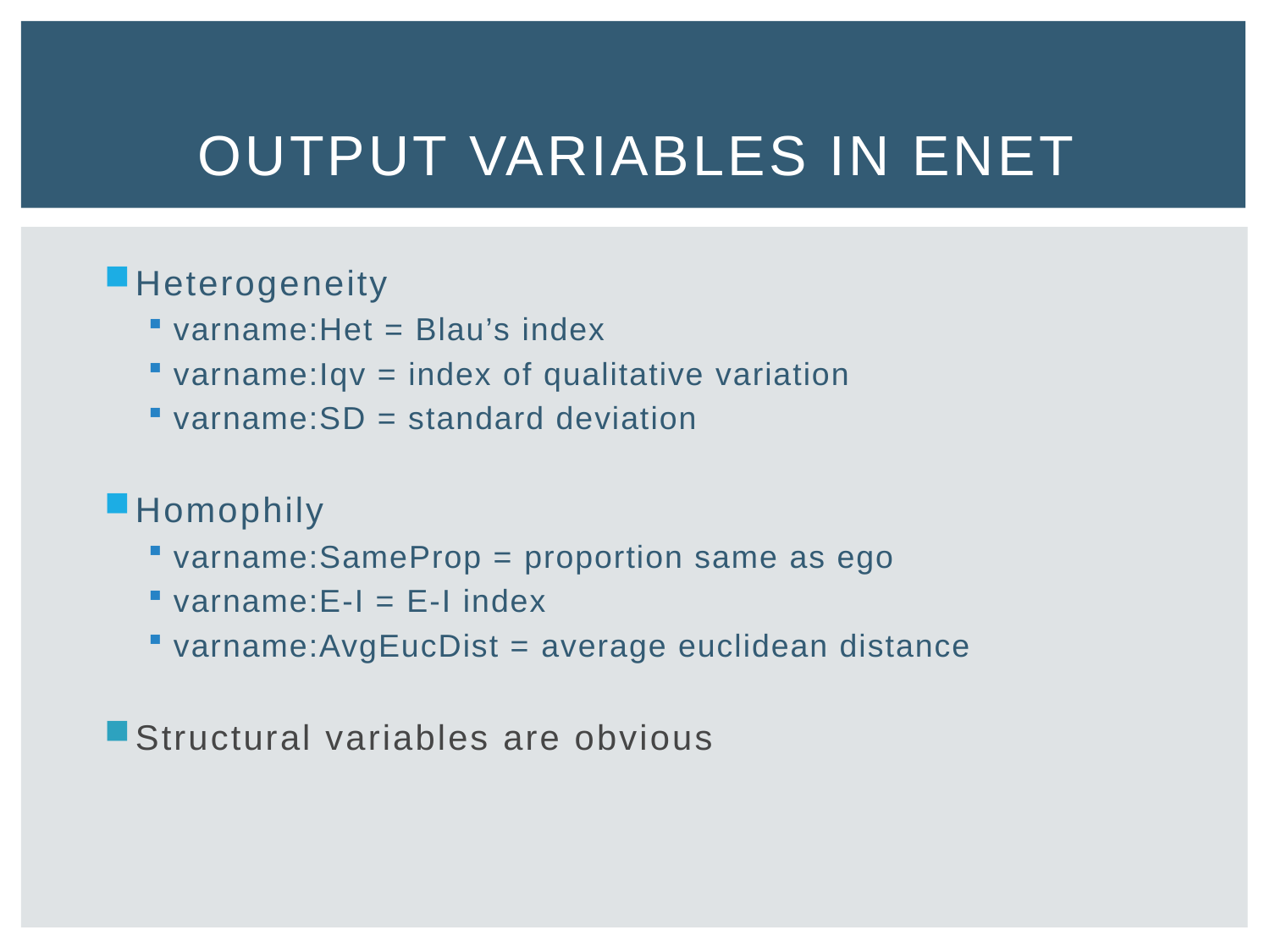

# Output variables in ENET
Heterogeneity
varname:Het = Blau’s index
varname:Iqv = index of qualitative variation
varname:SD = standard deviation

Homophily
varname:SameProp = proportion same as ego
varname:E-I = E-I index
varname:AvgEucDist = average euclidean distance

Structural variables are obvious